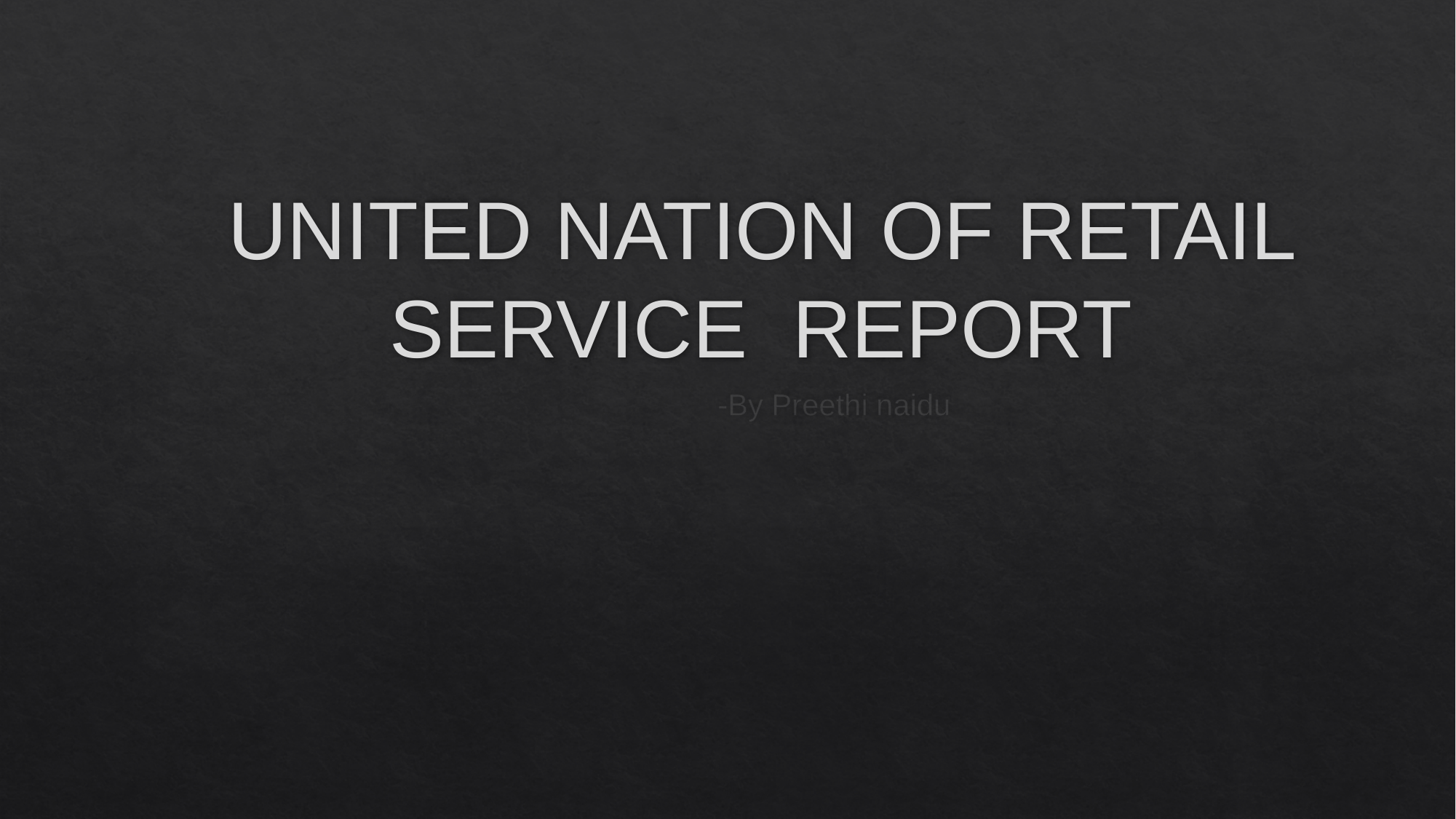

# UNITED NATION OF RETAIL SERVICE  REPORT
-By Preethi naidu